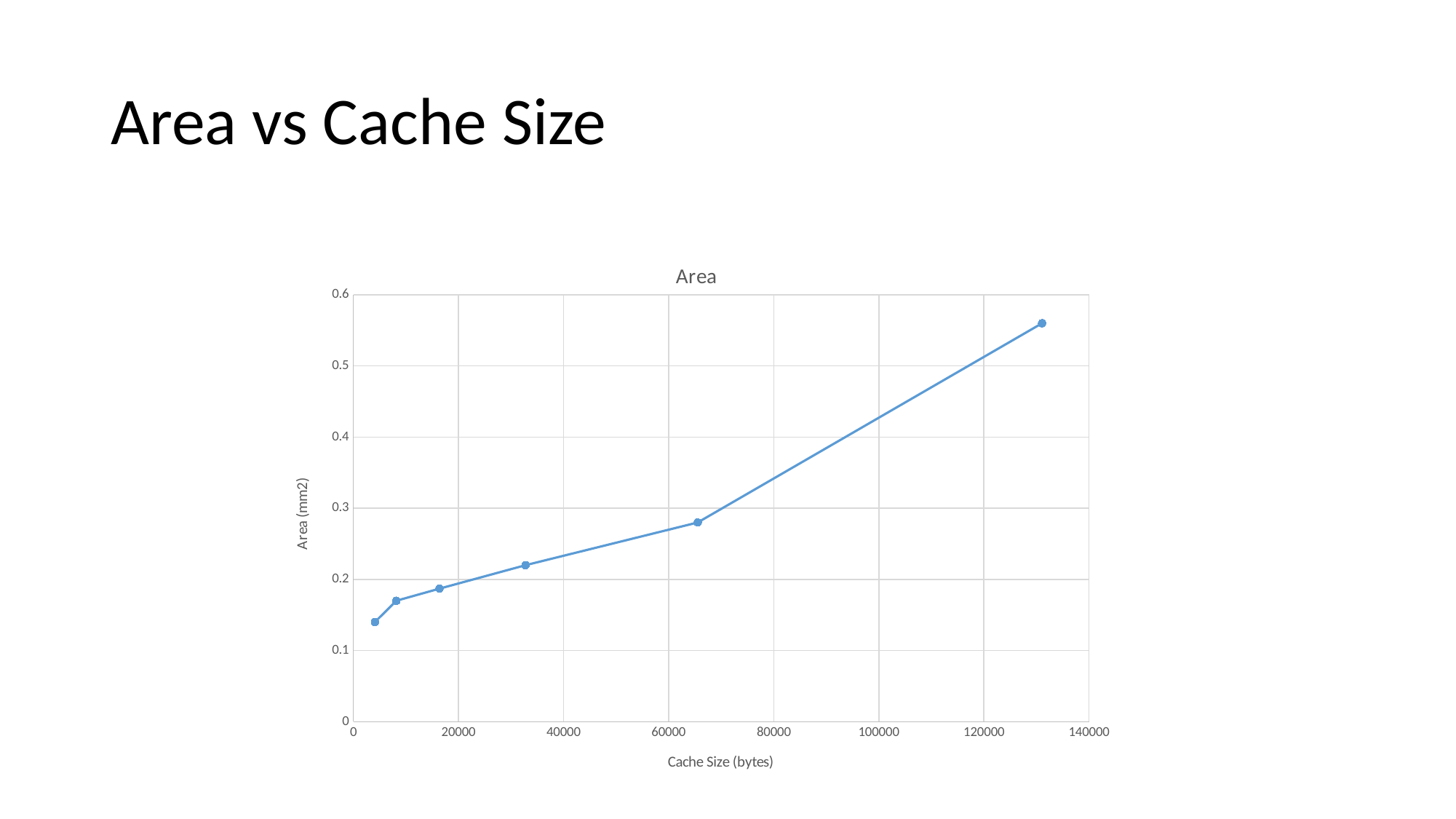

# Area vs Cache Size

### Chart:

| Category | Area |
|---|---|